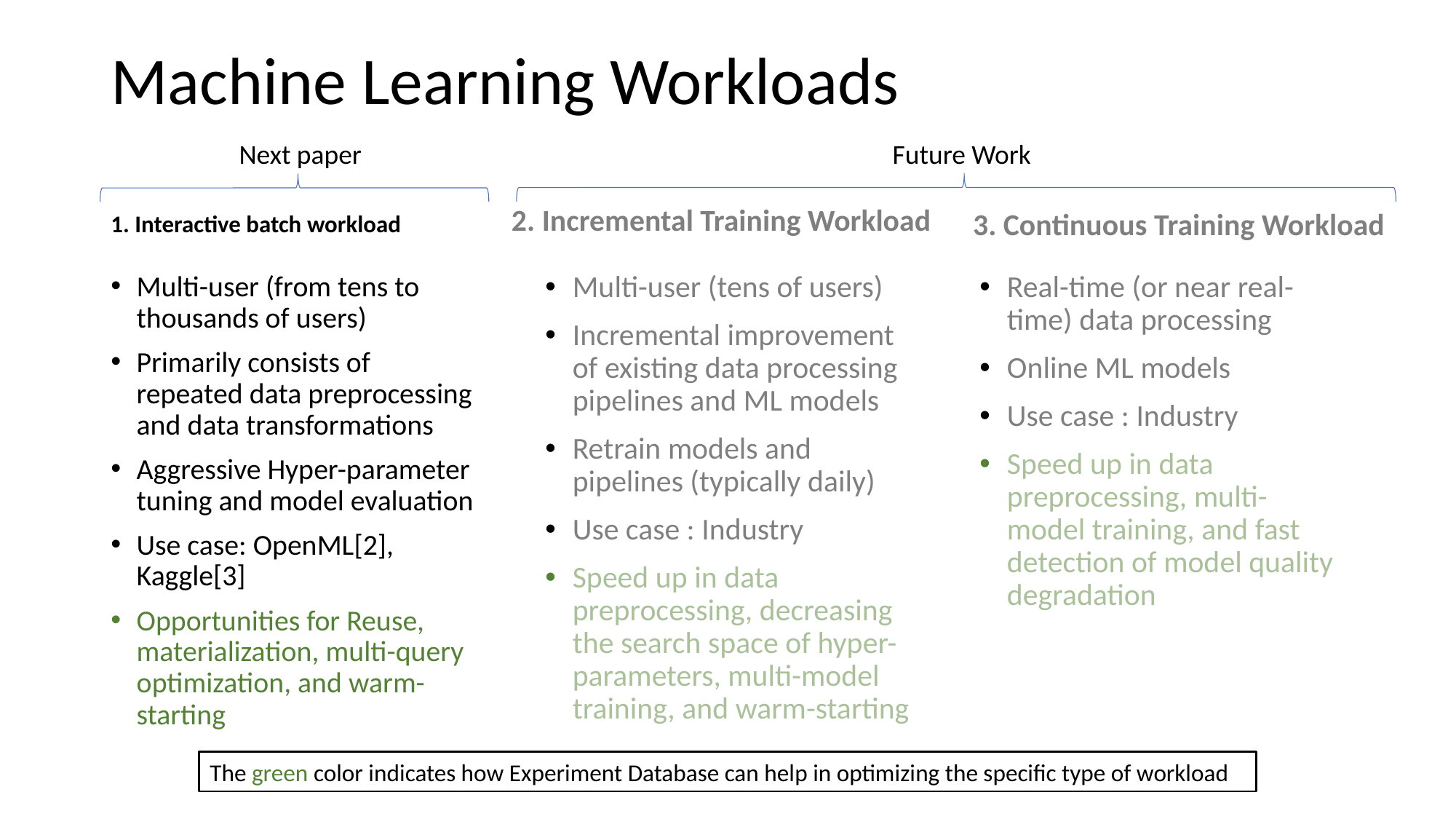

# Machine Learning Workloads
Next paper
Future Work
3. Continuous Training Workload
2. Incremental Training Workload
1. Interactive batch workload
Multi-user (from tens to thousands of users)
Primarily consists of repeated data preprocessing and data transformations
Aggressive Hyper-parameter tuning and model evaluation
Use case: OpenML[2], Kaggle[3]
Opportunities for Reuse, materialization, multi-query optimization, and warm-starting
Multi-user (tens of users)
Incremental improvement of existing data processing pipelines and ML models
Retrain models and pipelines (typically daily)
Use case : Industry
Speed up in data preprocessing, decreasing the search space of hyper-parameters, multi-model training, and warm-starting
Real-time (or near real-time) data processing
Online ML models
Use case : Industry
Speed up in data preprocessing, multi-model training, and fast detection of model quality degradation
The green color indicates how Experiment Database can help in optimizing the specific type of workload